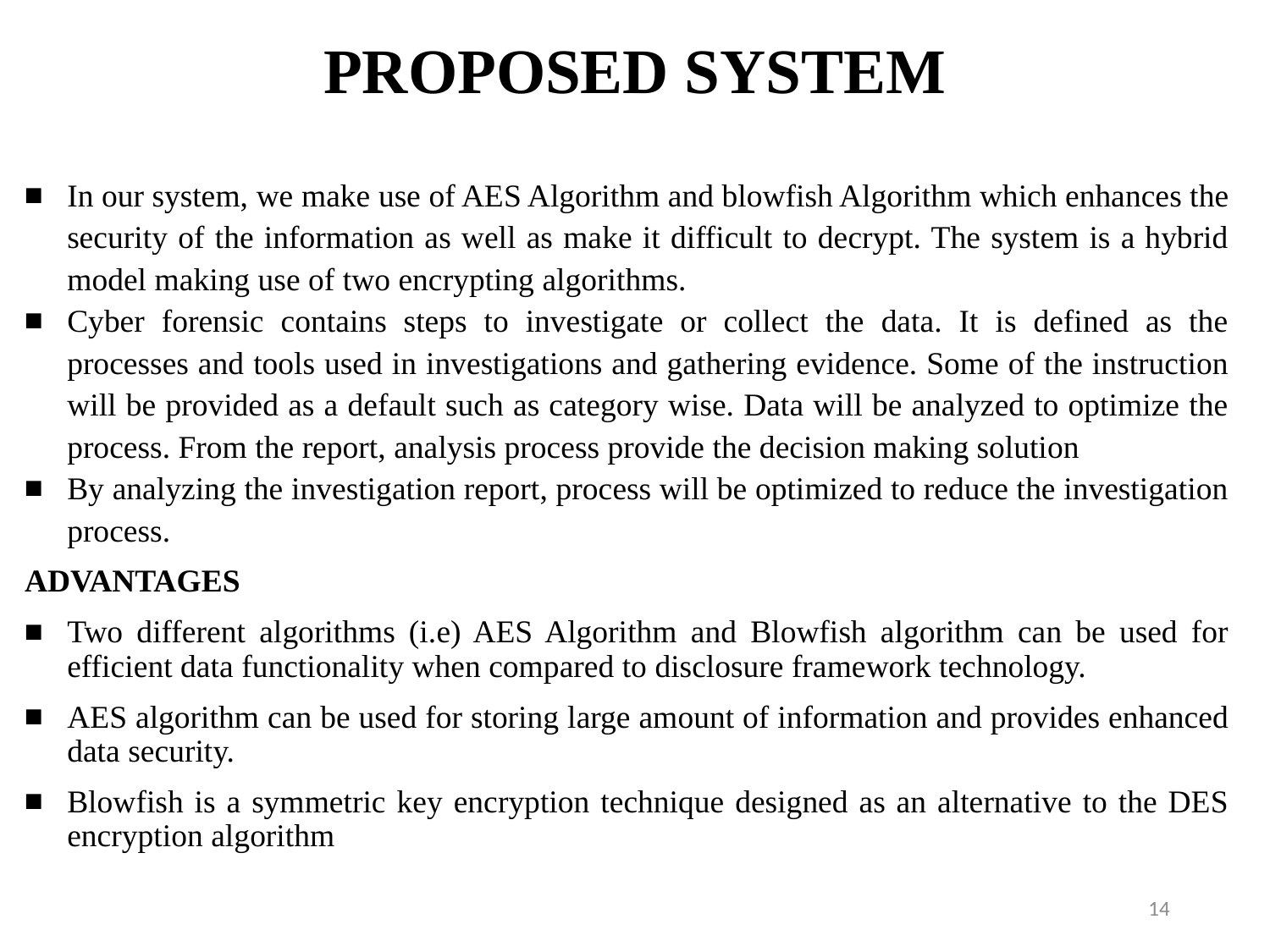

# PROPOSED SYSTEM
In our system, we make use of AES Algorithm and blowfish Algorithm which enhances the security of the information as well as make it difficult to decrypt. The system is a hybrid model making use of two encrypting algorithms.
Cyber forensic contains steps to investigate or collect the data. It is defined as the processes and tools used in investigations and gathering evidence. Some of the instruction will be provided as a default such as category wise. Data will be analyzed to optimize the process. From the report, analysis process provide the decision making solution
By analyzing the investigation report, process will be optimized to reduce the investigation process.
ADVANTAGES
Two different algorithms (i.e) AES Algorithm and Blowfish algorithm can be used for efficient data functionality when compared to disclosure framework technology.
AES algorithm can be used for storing large amount of information and provides enhanced data security.
Blowfish is a symmetric key encryption technique designed as an alternative to the DES encryption algorithm

14